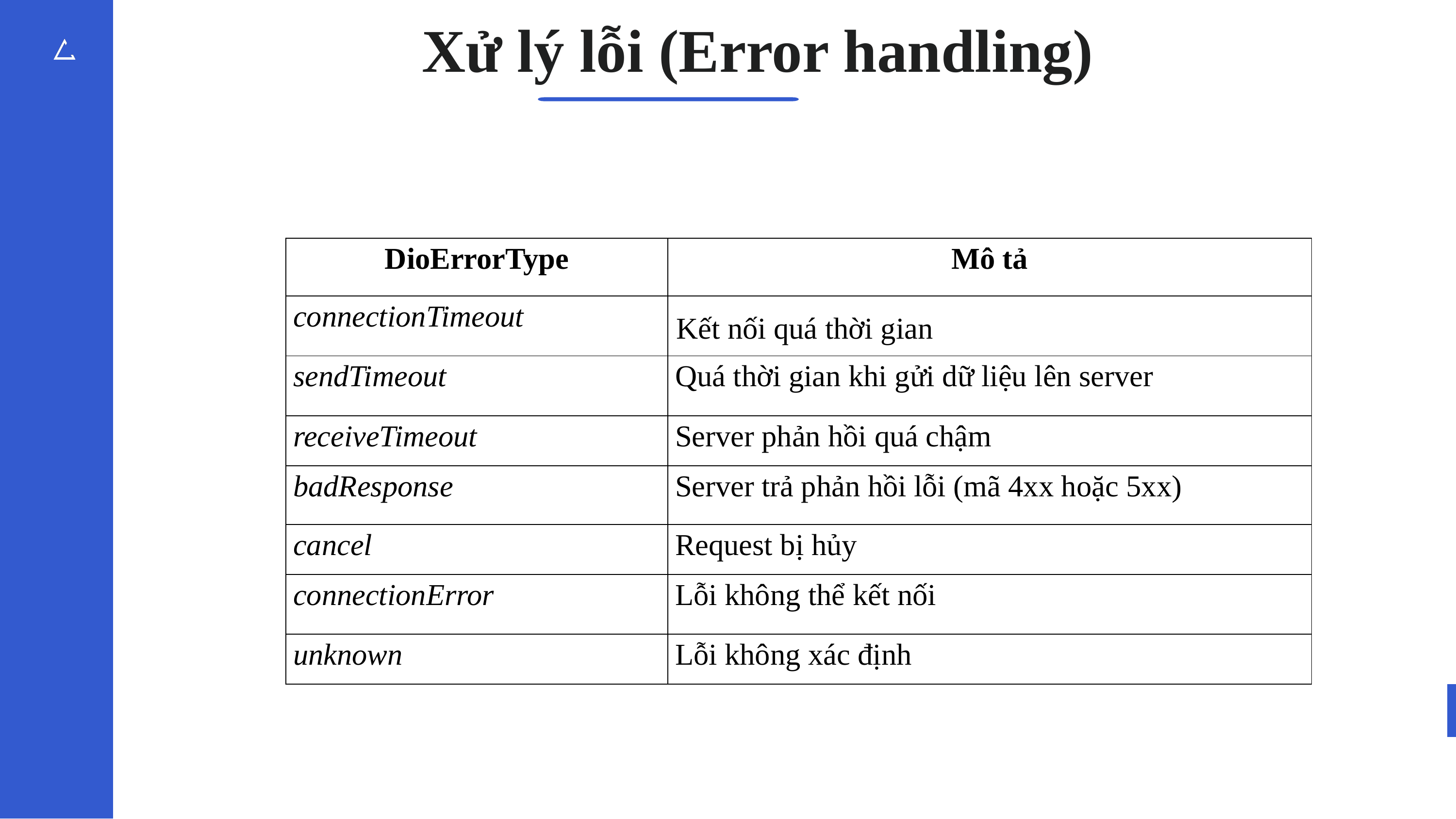

Xử lý lỗi (Error handling)

| DioErrorType | Mô tả |
| --- | --- |
| connectionTimeout | Kết nối quá thời gian |
| sendTimeout | Quá thời gian khi gửi dữ liệu lên server |
| receiveTimeout | Server phản hồi quá chậm |
| badResponse | Server trả phản hồi lỗi (mã 4xx hoặc 5xx) |
| cancel | Request bị hủy |
| connectionError | Lỗi không thể kết nối |
| unknown | Lỗi không xác định |
01
03